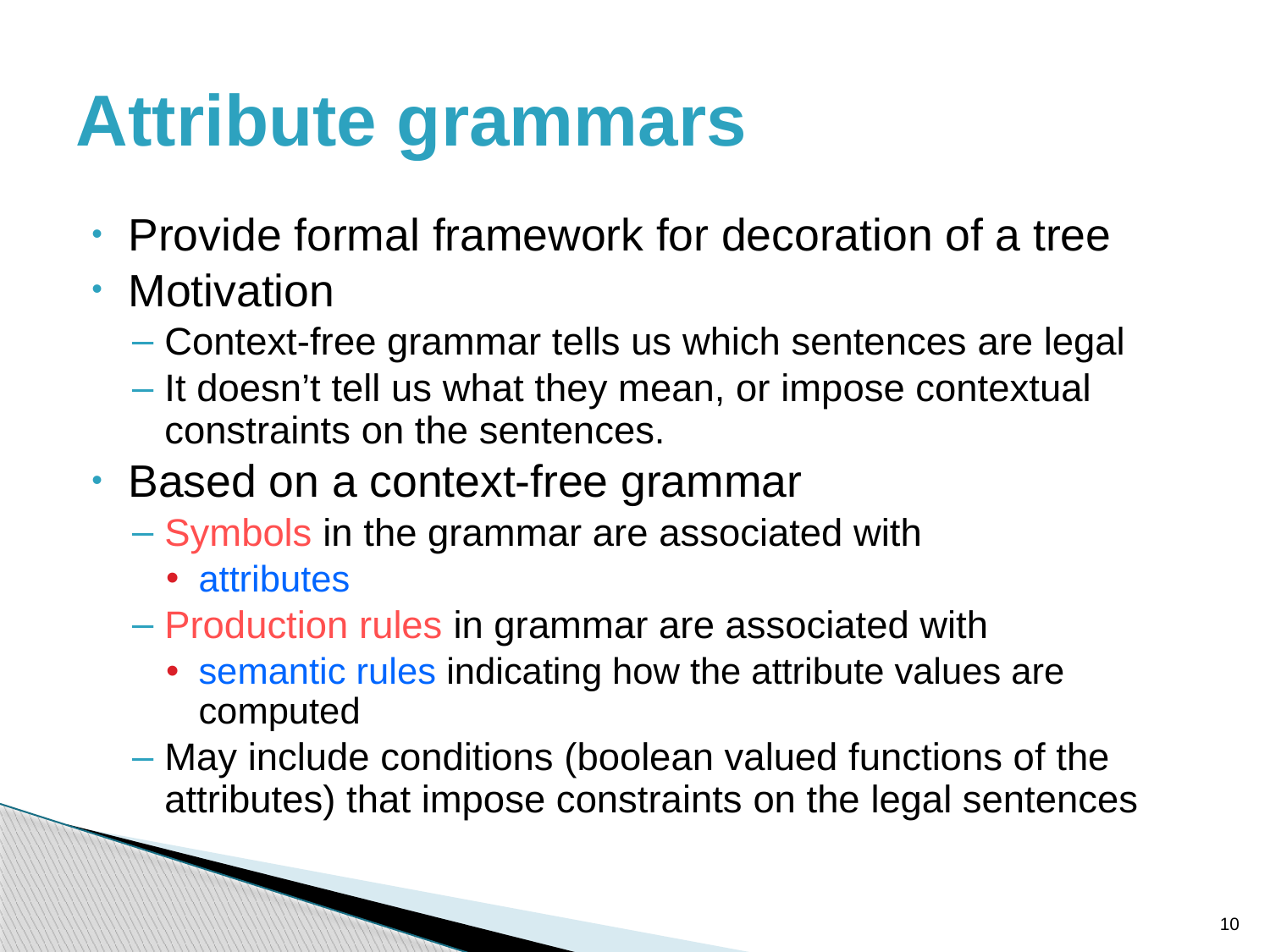

# Attribute grammars
Provide formal framework for decoration of a tree
Motivation
Context-free grammar tells us which sentences are legal
It doesn’t tell us what they mean, or impose contextual constraints on the sentences.
Based on a context-free grammar
Symbols in the grammar are associated with
attributes
Production rules in grammar are associated with
semantic rules indicating how the attribute values are computed
May include conditions (boolean valued functions of the attributes) that impose constraints on the legal sentences
10